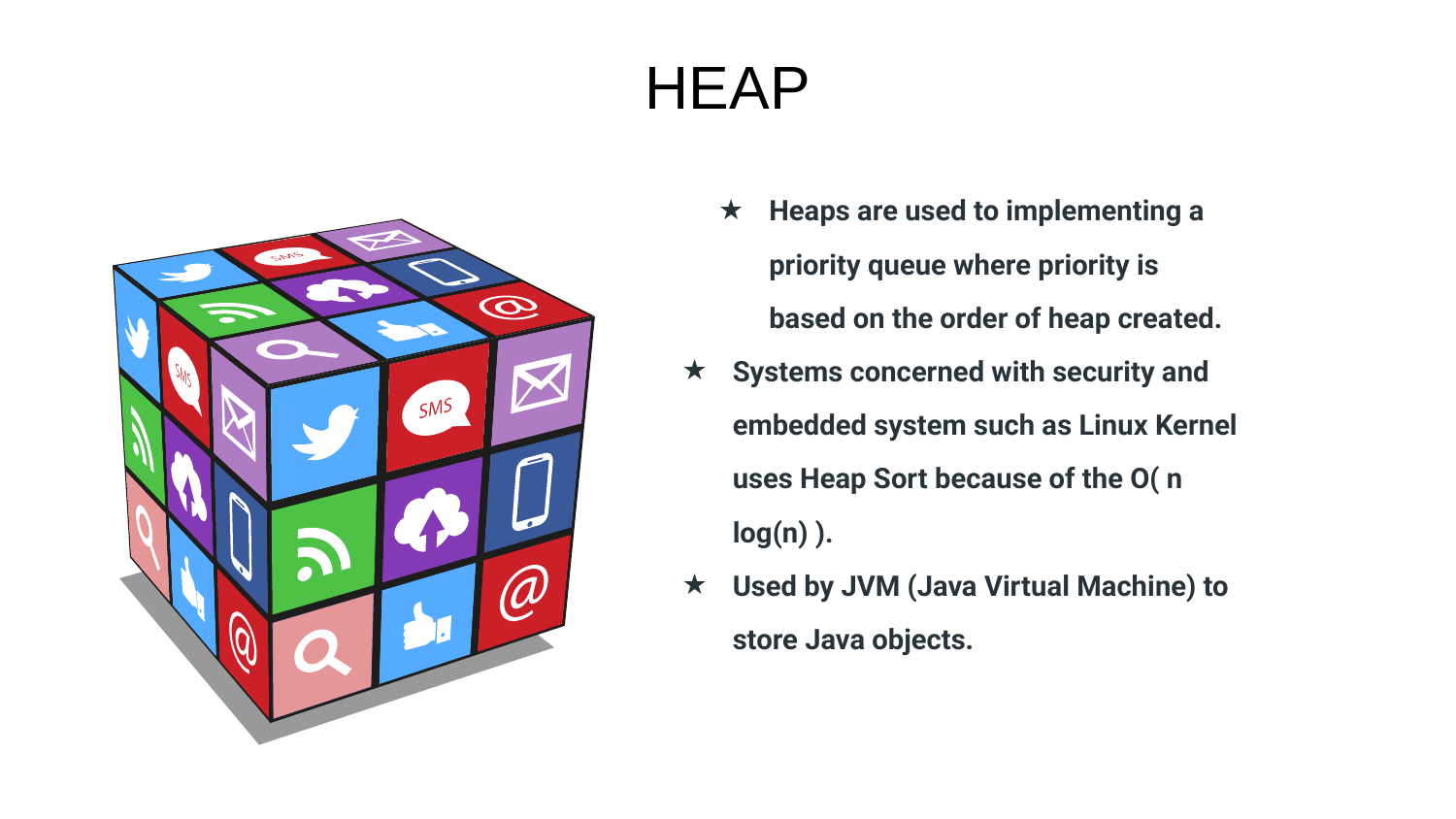

# HEAP
Heaps are used to implementing a priority queue where priority is based on the order of heap created.
Systems concerned with security and embedded system such as Linux Kernel uses Heap Sort because of the O( n log(n) ).
Used by JVM (Java Virtual Machine) to store Java objects.